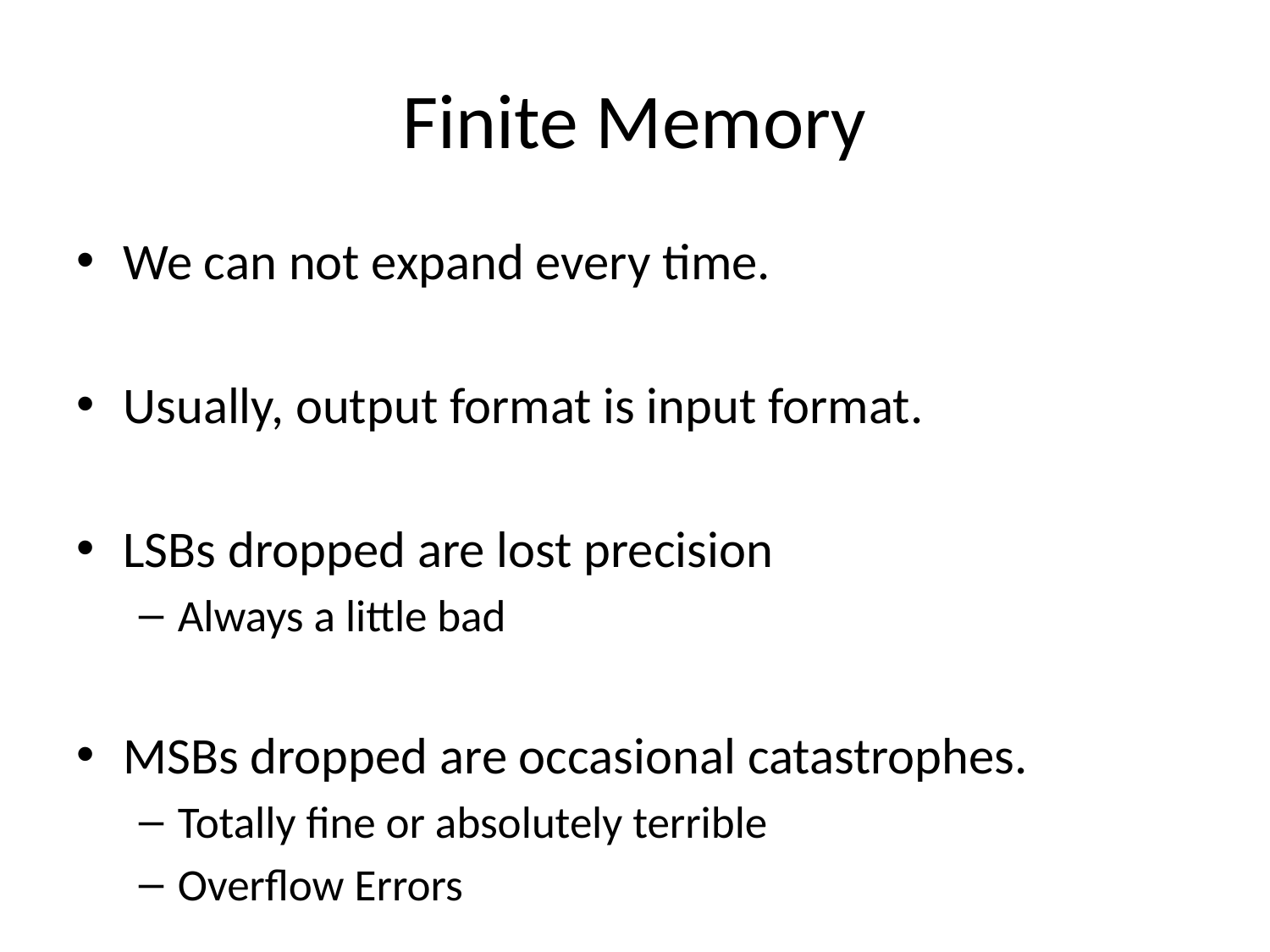

# Finite Memory
We can not expand every time.

Usually, output format is input format.

LSBs dropped are lost precision
Always a little bad

MSBs dropped are occasional catastrophes.
Totally fine or absolutely terrible
Overflow Errors